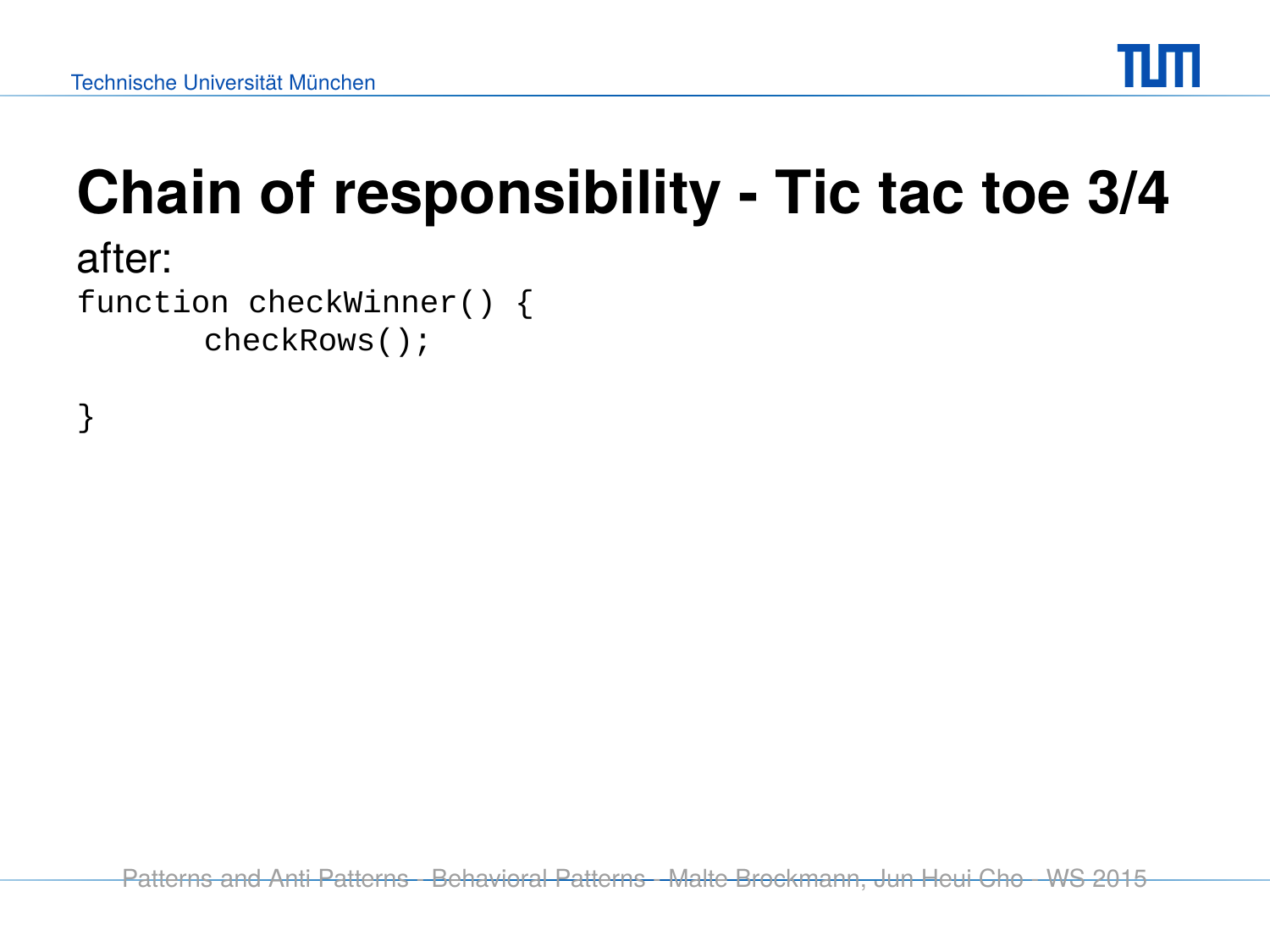

# Chain of responsibility - Tic tac toe 3/4
after:
function checkWinner() {
	checkRows();

}

Patterns and Anti Patterns - Behavioral Patterns - Malte Brockmann, Jun Heui Cho - WS 2015